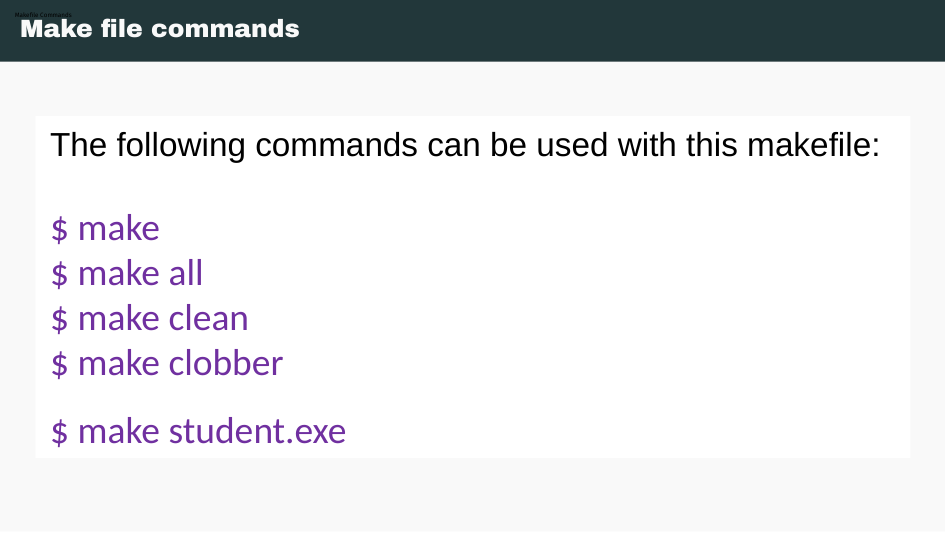

Makefile Commands

# Make file commands
The following commands can be used with this makefile:

$ make
$ make all
$ make clean
$ make clobber

$ make student.exe